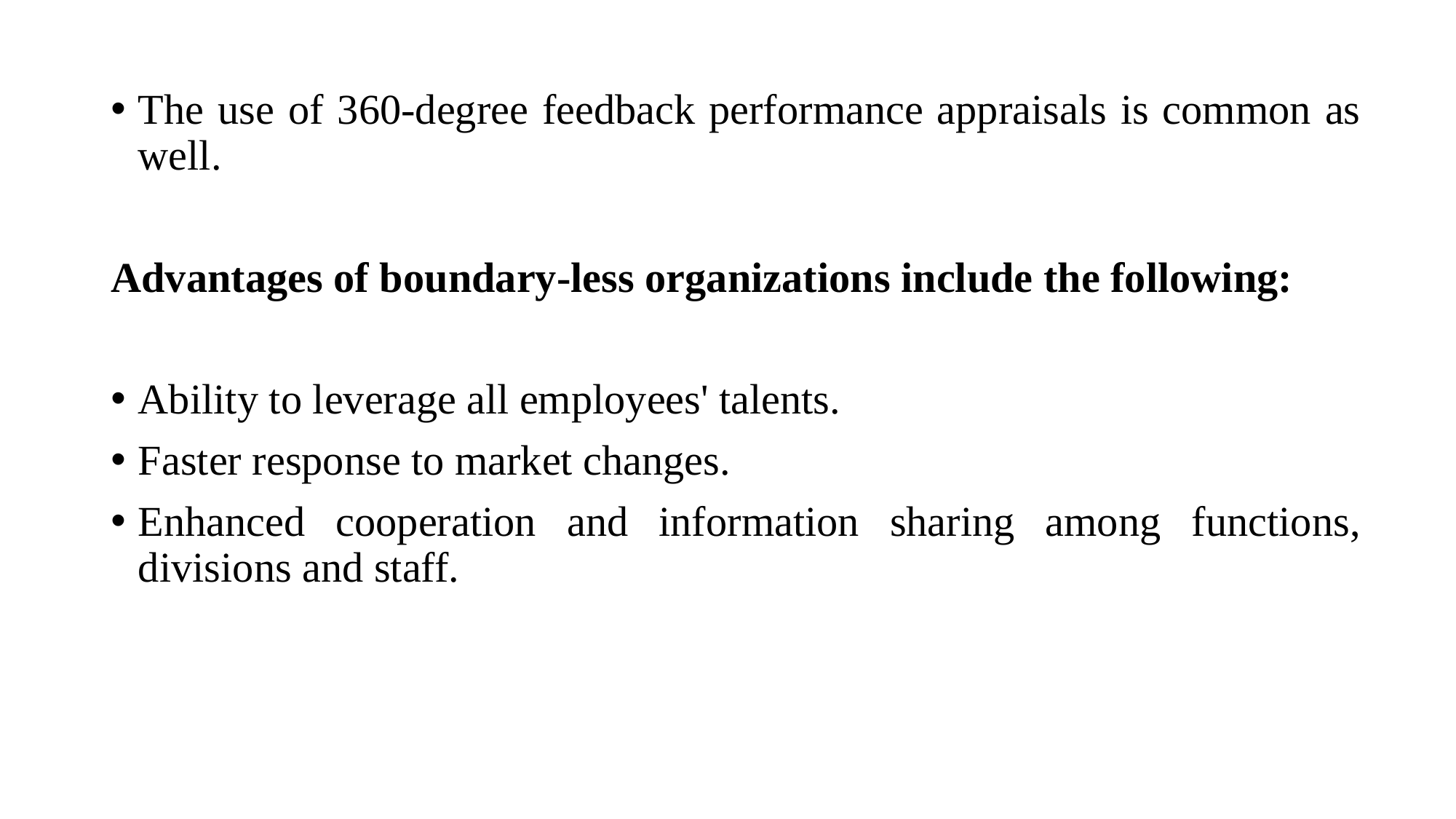

The use of 360-degree feedback performance appraisals is common as well.

Advantages of boundary-less organizations include the following:

Ability to leverage all employees' talents.
Faster response to market changes.
Enhanced cooperation and information sharing among functions, divisions and staff.